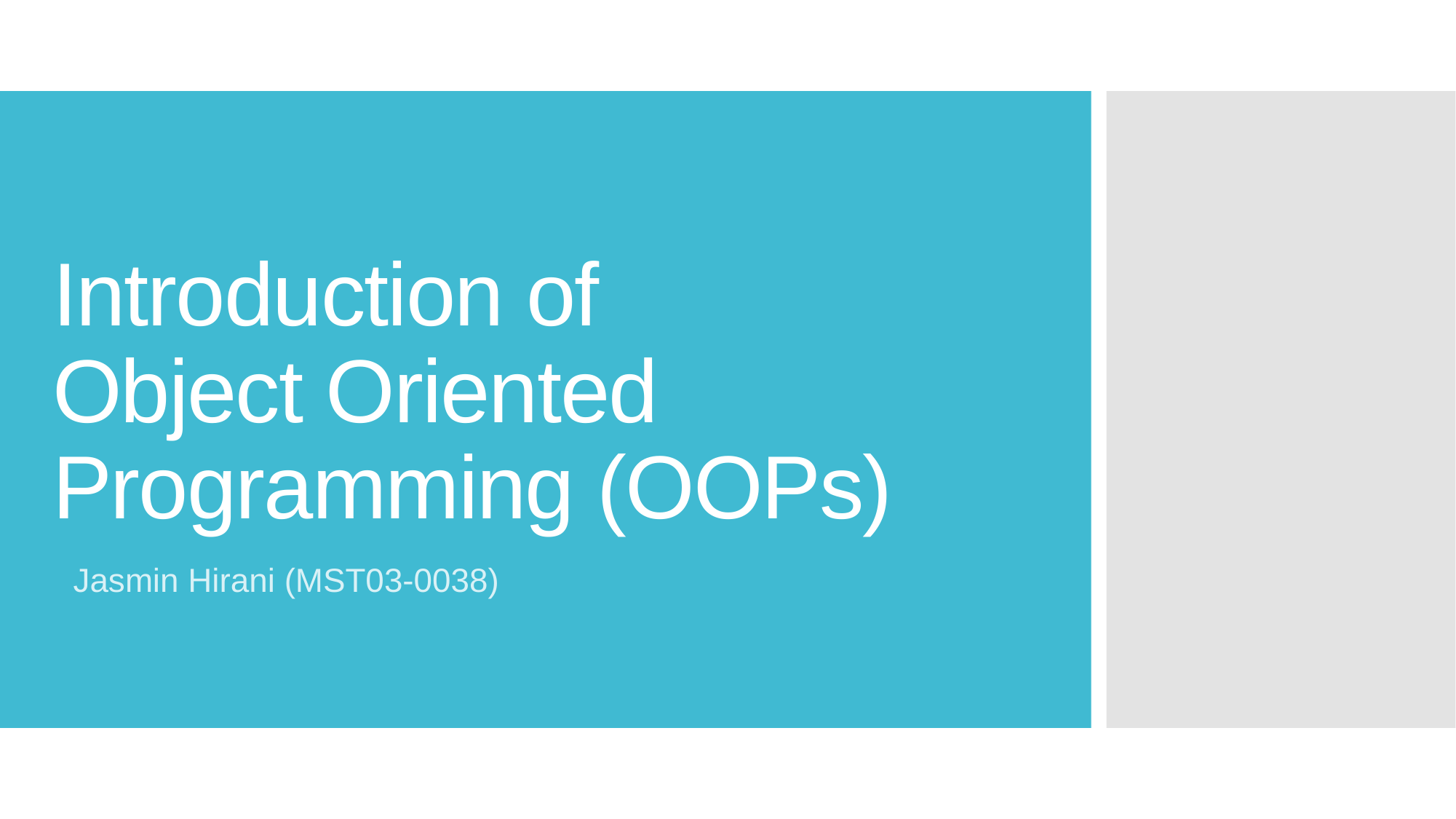

# Introduction of Object Oriented Programming (OOPs)
Jasmin Hirani (MST03-0038)